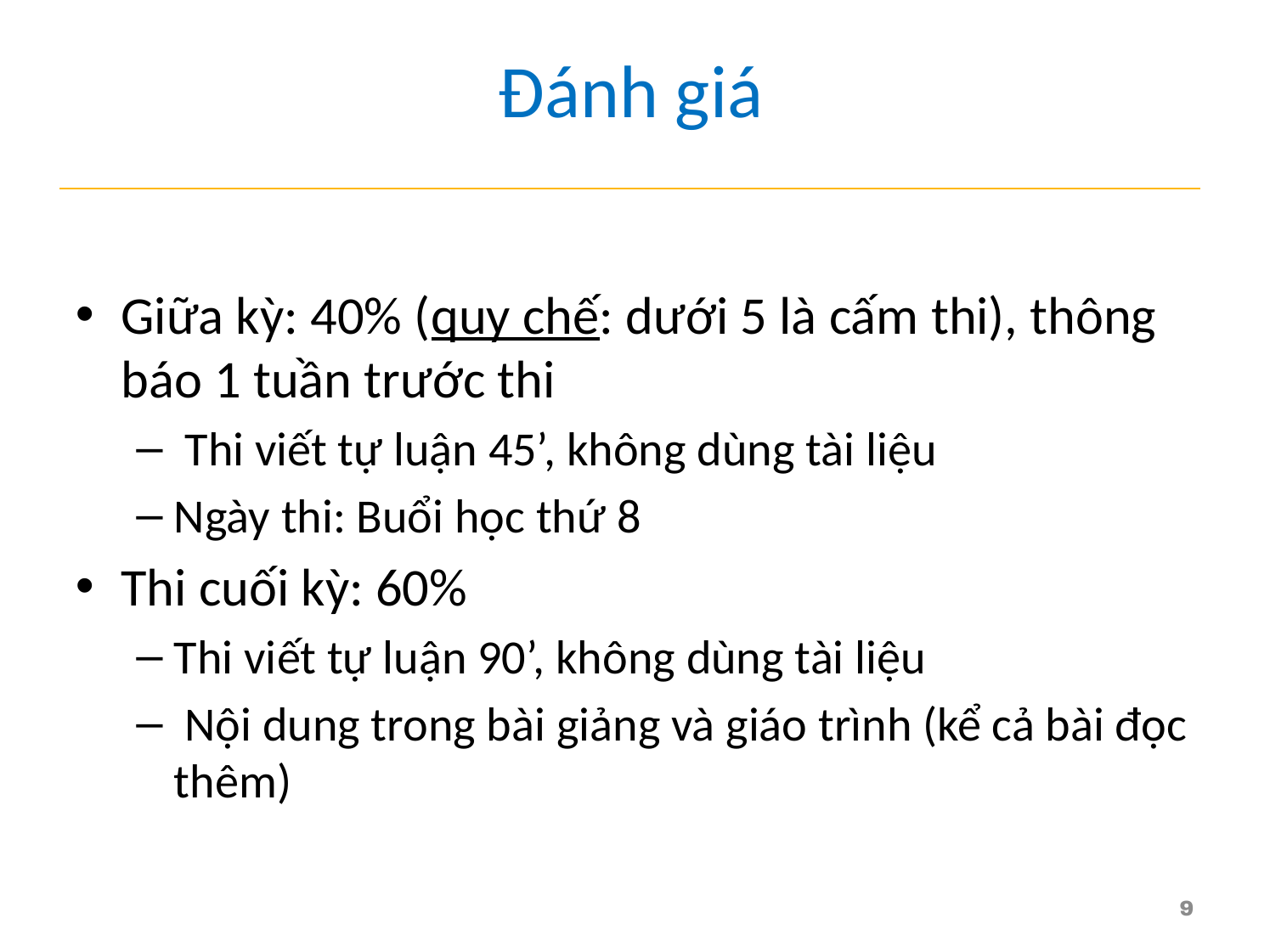

# Đánh giá
Giữa kỳ: 40% (quy chế: dưới 5 là cấm thi), thông báo 1 tuần trước thi
 Thi viết tự luận 45’, không dùng tài liệu
Ngày thi: Buổi học thứ 8
Thi cuối kỳ: 60%
Thi viết tự luận 90’, không dùng tài liệu
 Nội dung trong bài giảng và giáo trình (kể cả bài đọc thêm)

9